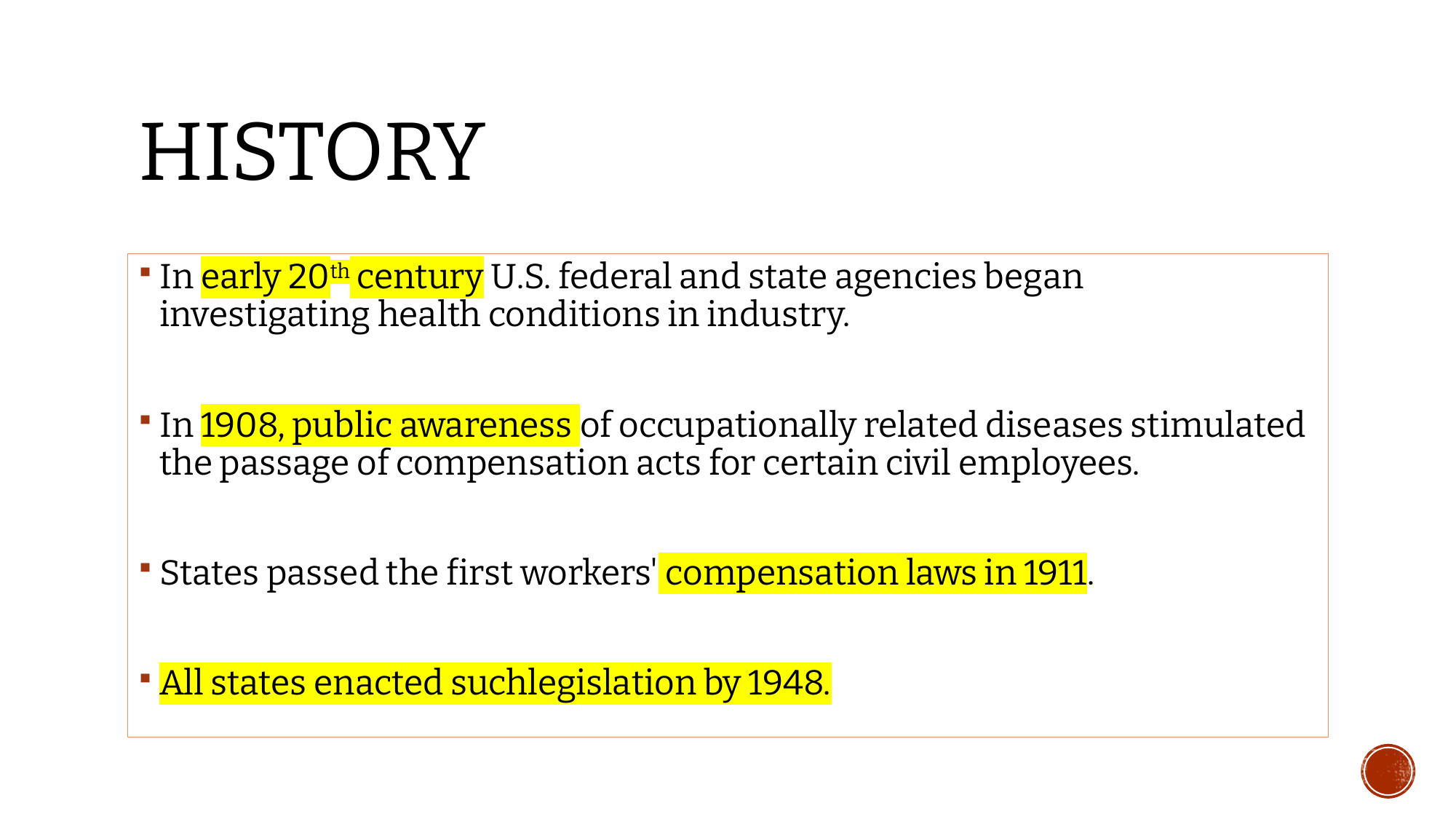

# History
In early 20th century U.S. federal and state agencies began
investigating health conditions in industry.

In 1908, public awareness of occupationally related diseases stimulated the passage of compensation acts for certain civil employees.

States passed the first workers' compensation laws in 1911.

All states enacted suchlegislation by 1948.